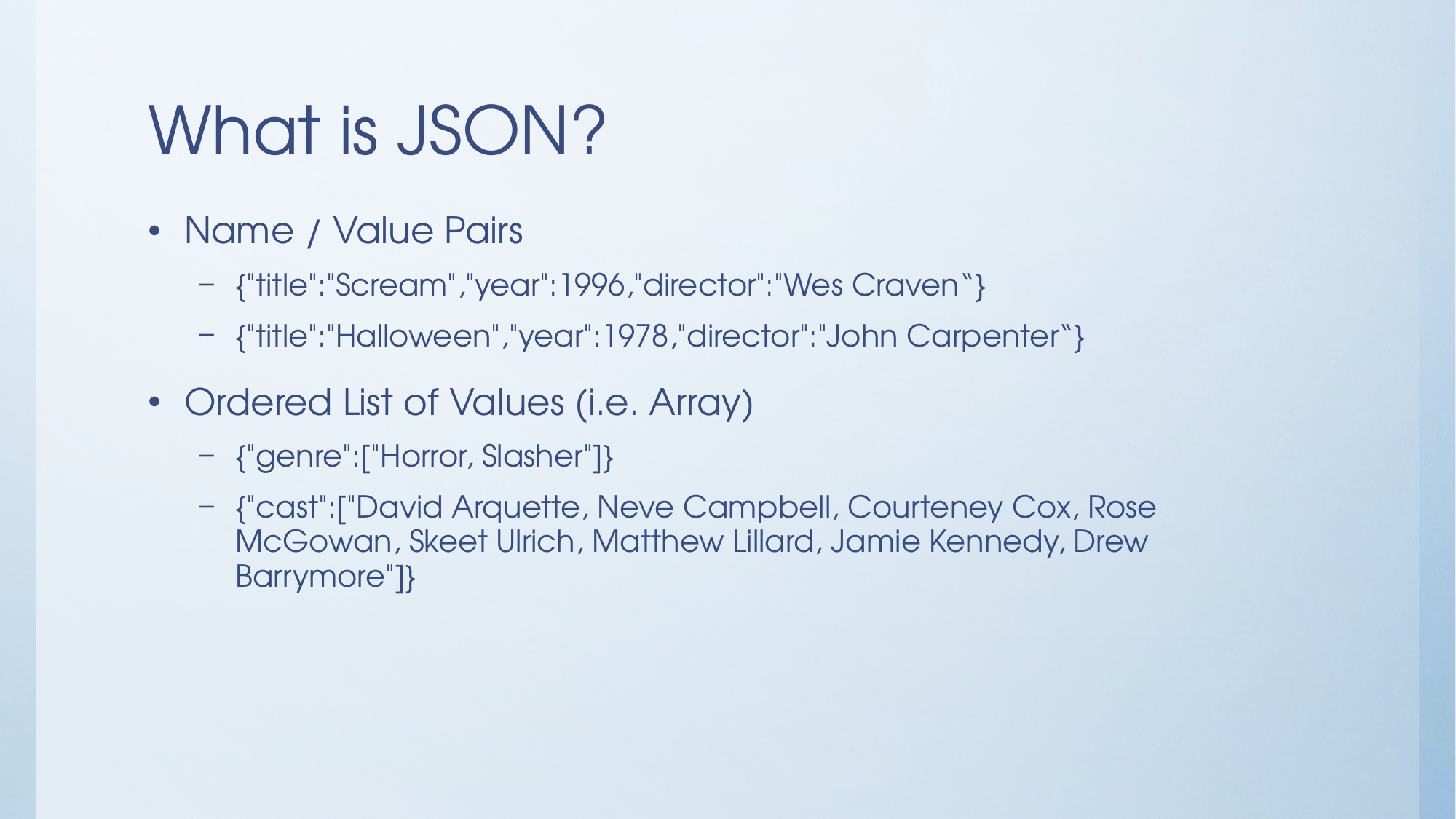

# What is JSON?
Name / Value Pairs
{"title":"Scream","year":1996,"director":"Wes Craven“}
{"title":"Halloween","year":1978,"director":"John Carpenter“}
Ordered List of Values (i.e. Array)
{"genre":["Horror, Slasher"]}
{"cast":["David Arquette, Neve Campbell, Courteney Cox, Rose McGowan, Skeet Ulrich, Matthew Lillard, Jamie Kennedy, Drew Barrymore"]}